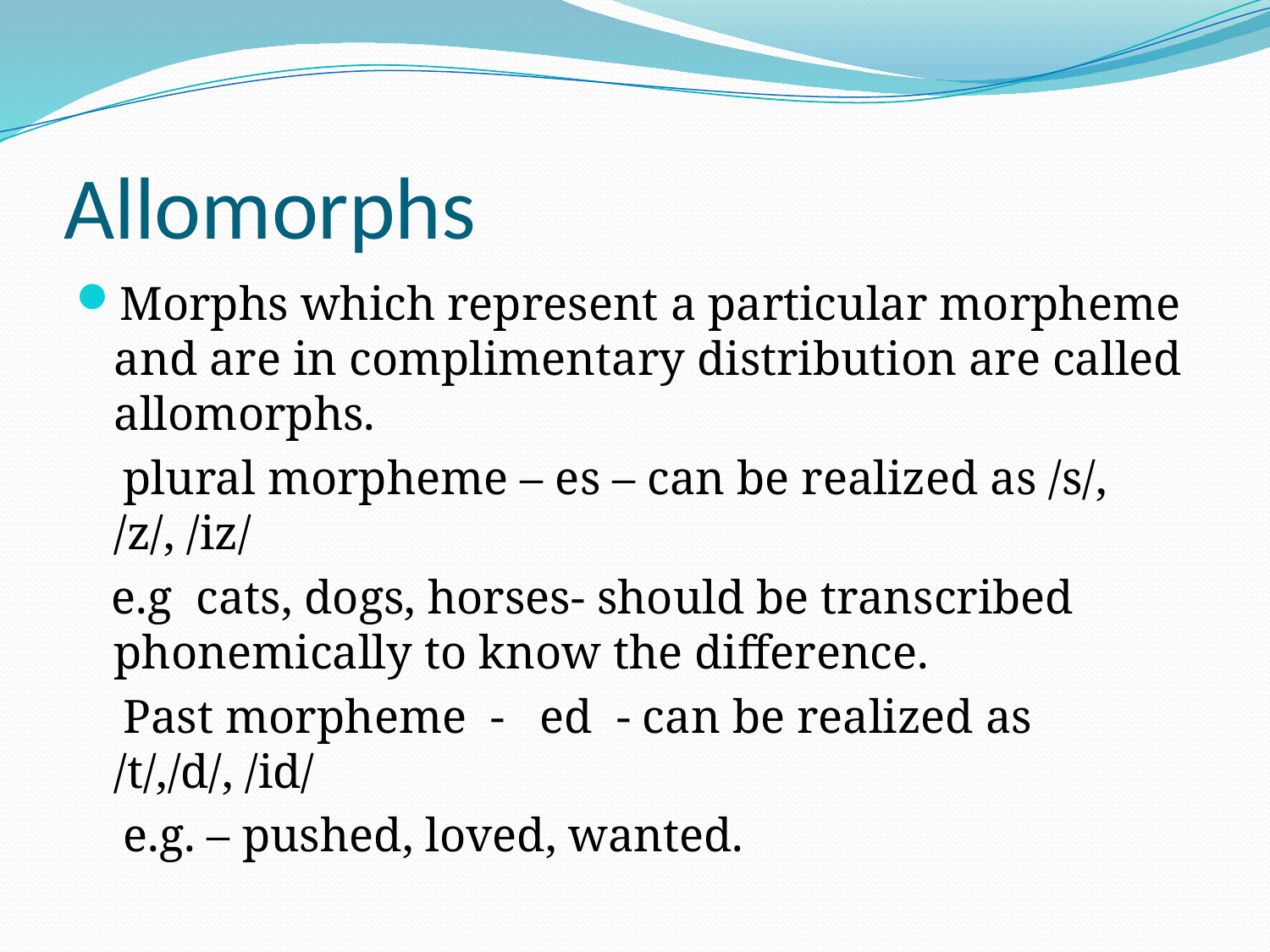

# Allomorphs
Morphs which represent a particular morpheme and are in complimentary distribution are called allomorphs.
    plural morpheme – es – can be realized as /s/, /z/, /iz/
   e.g  cats, dogs, horses- should be transcribed phonemically to know the difference.
    Past morpheme  -   ed  - can be realized as /t/,/d/, /id/
    e.g. – pushed, loved, wanted.